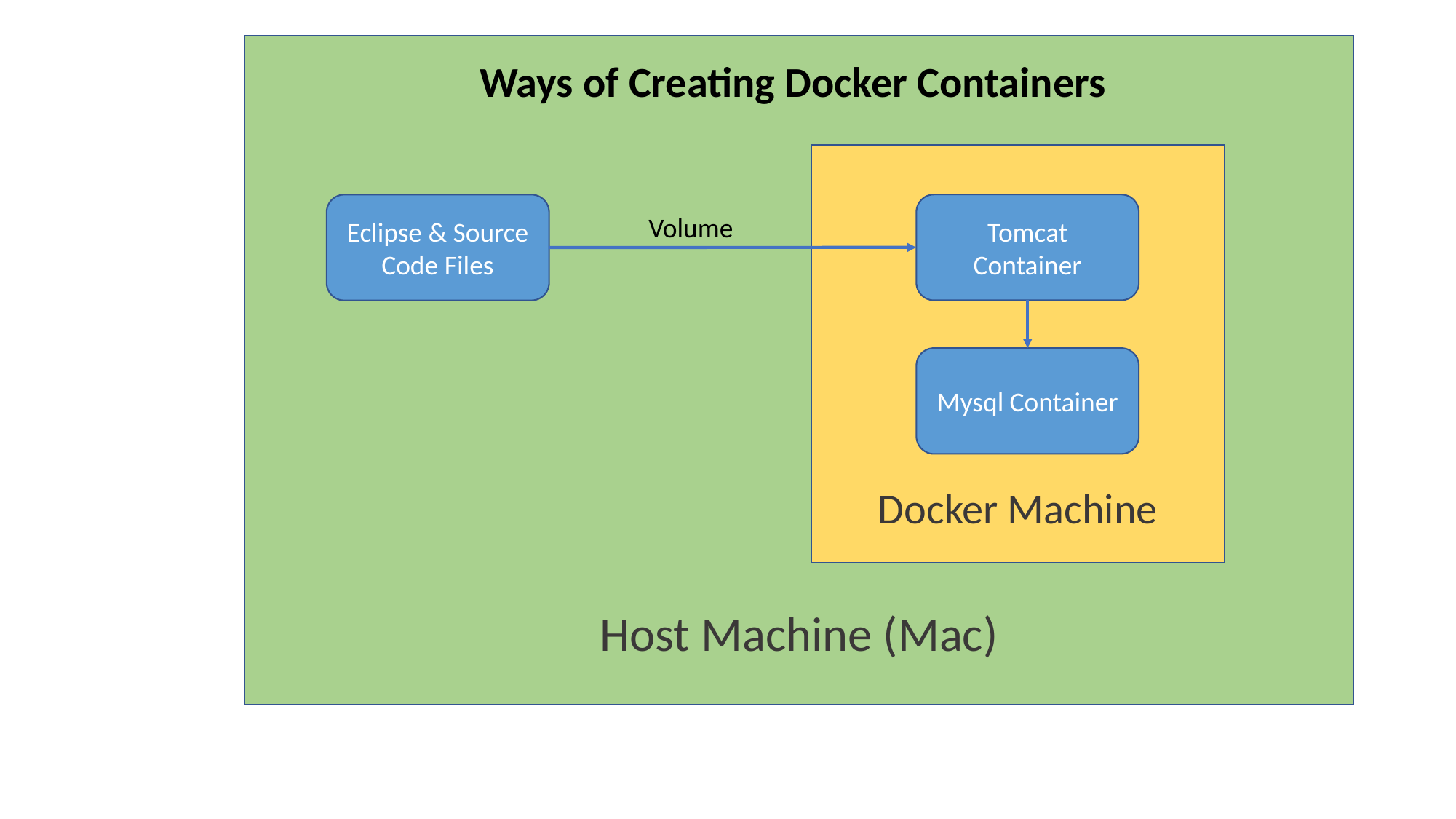

Host Machine (Mac)
Ways of Creating Docker Containers

Docker Machine
Tomcat Container
Eclipse & Source Code Files
Volume
Mysql Container